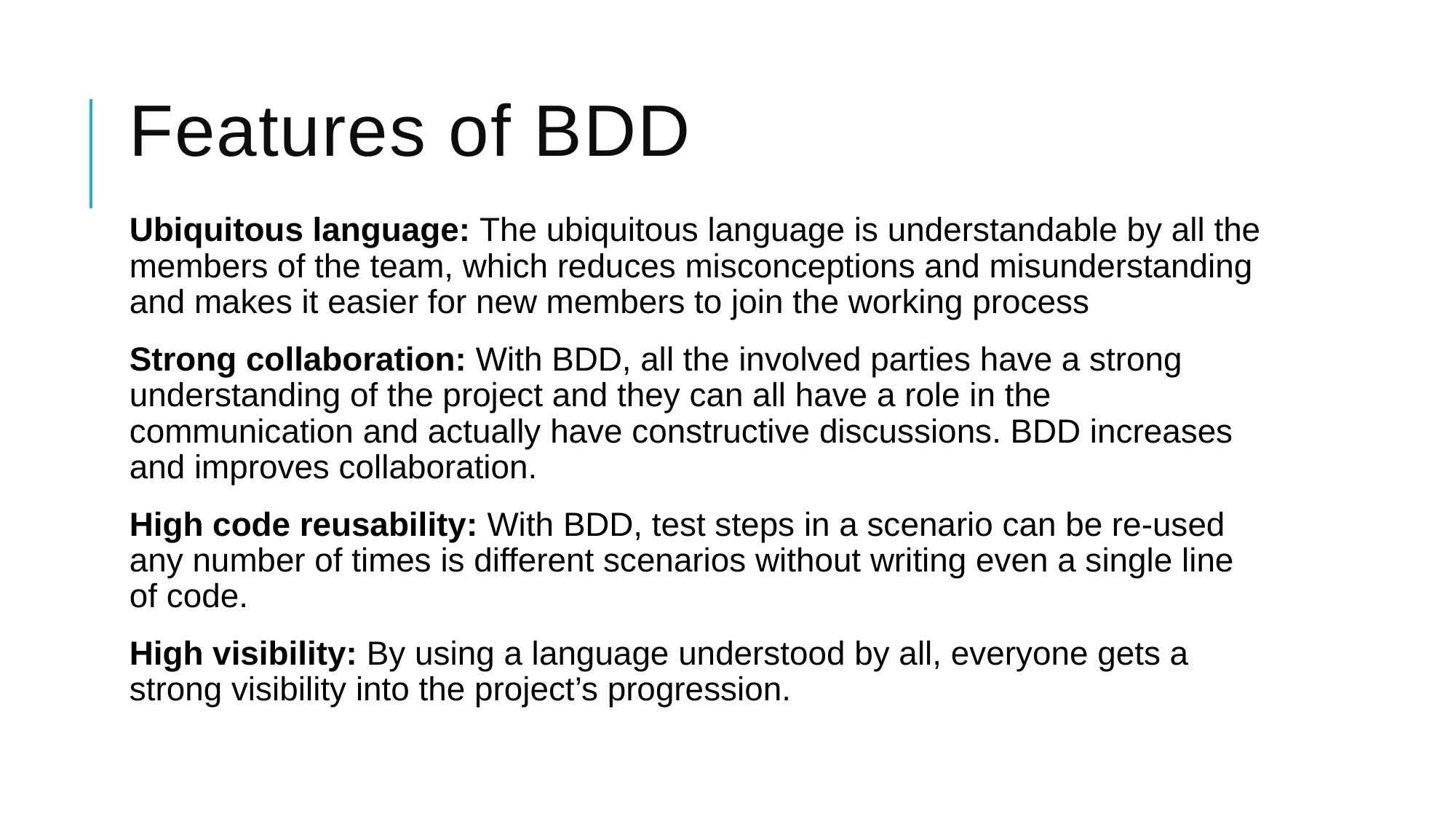

# Features of BDD
Ubiquitous language: The ubiquitous language is understandable by all the members of the team, which reduces misconceptions and misunderstanding and makes it easier for new members to join the working process
Strong collaboration: With BDD, all the involved parties have a strong understanding of the project and they can all have a role in the communication and actually have constructive discussions. BDD increases and improves collaboration.
High code reusability: With BDD, test steps in a scenario can be re-used any number of times is different scenarios without writing even a single line of code.
High visibility: By using a language understood by all, everyone gets a strong visibility into the project’s progression.